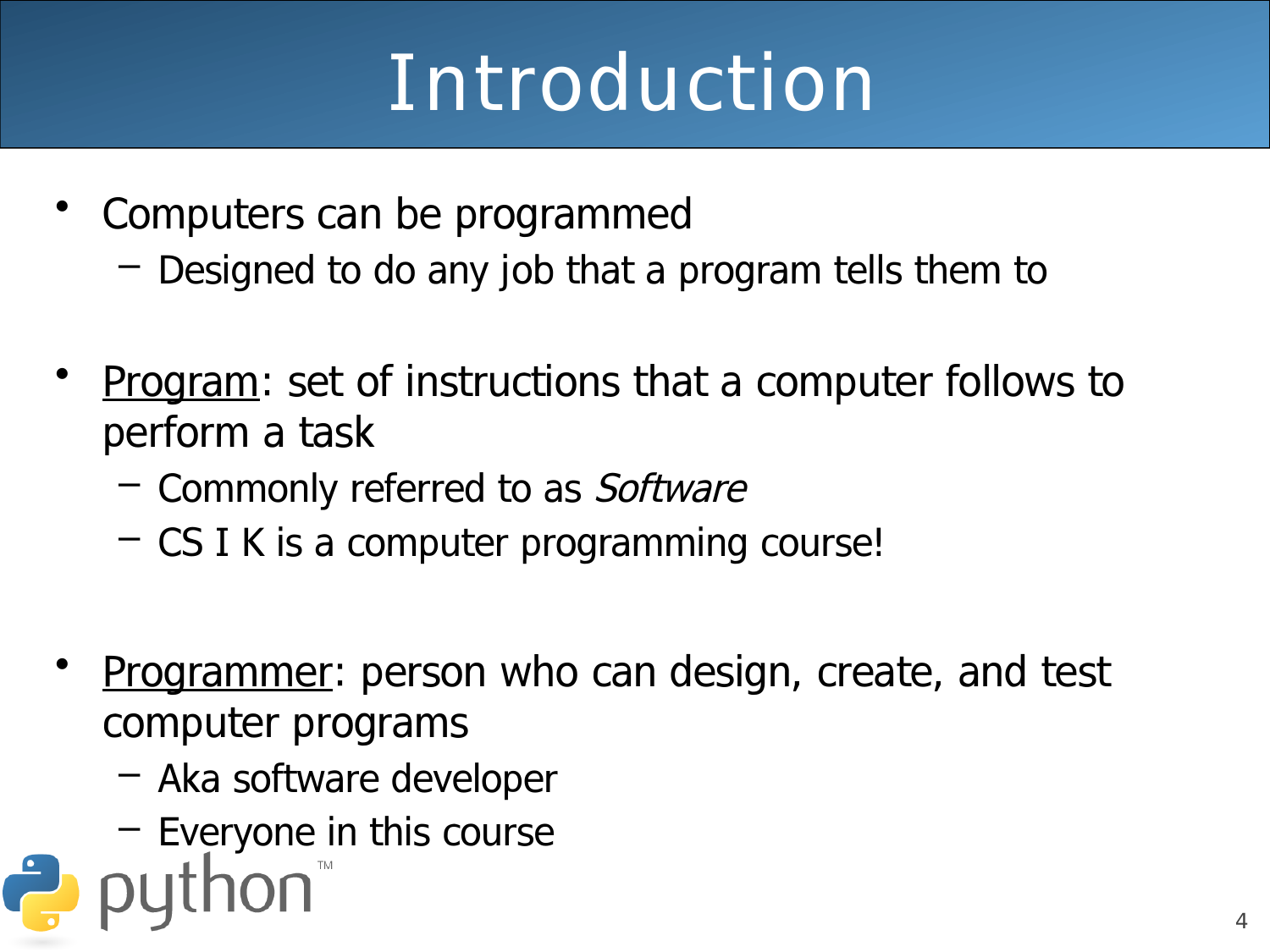

# Introduction
Computers can be programmed
Designed to do any job that a program tells them to

Program: set of instructions that a computer follows to perform a task
Commonly referred to as Software
CS I K is a computer programming course!

Programmer: person who can design, create, and test computer programs
Aka software developer
Everyone in this course